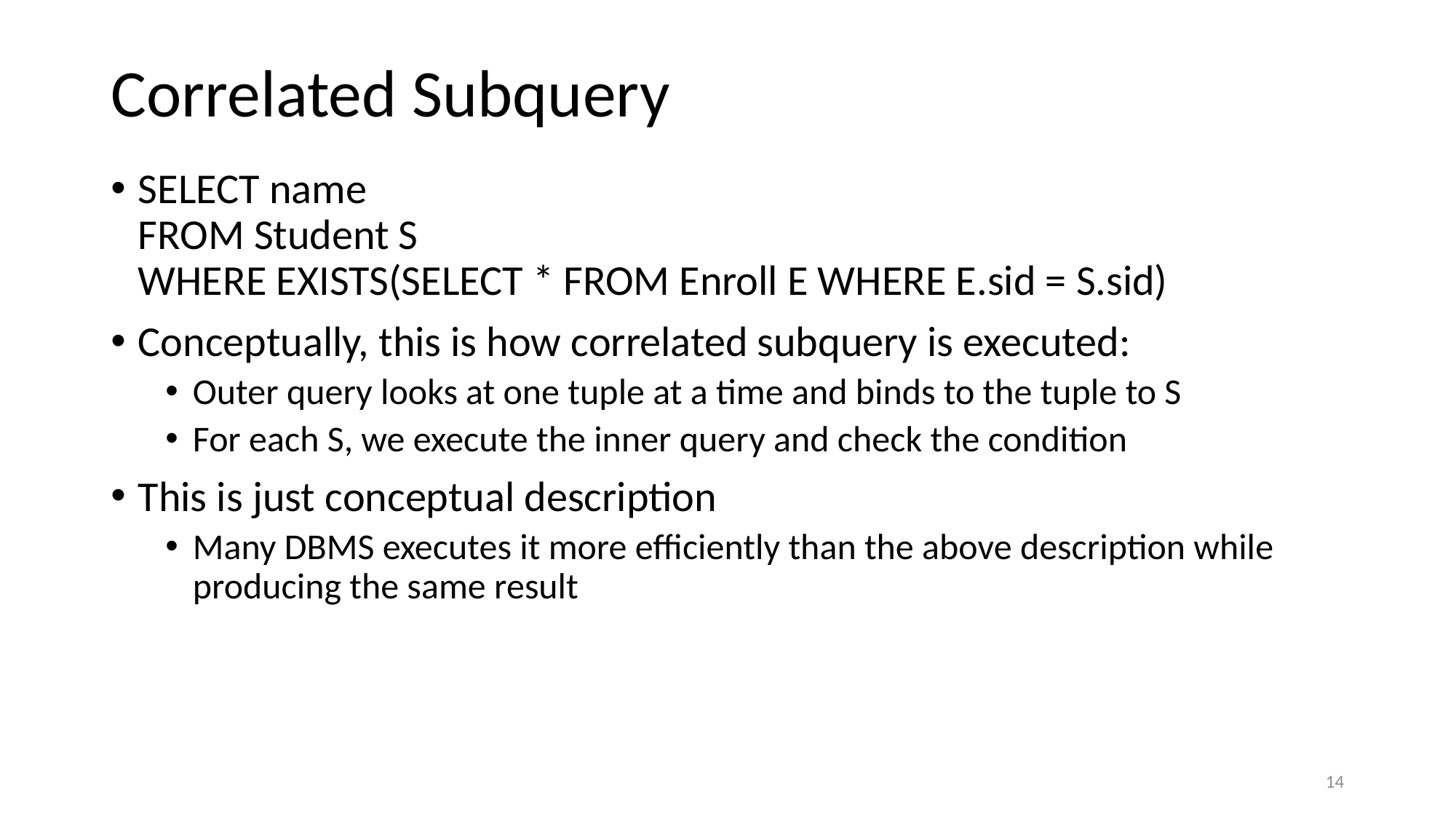

# Correlated Subquery
SELECT name
FROM Student S
WHERE EXISTS(SELECT * FROM Enroll E WHERE E.sid = S.sid)
Conceptually, this is how correlated subquery is executed:
Outer query looks at one tuple at a time and binds to the tuple to S
For each S, we execute the inner query and check the condition
This is just conceptual description
Many DBMS executes it more efficiently than the above description while producing the same result

14